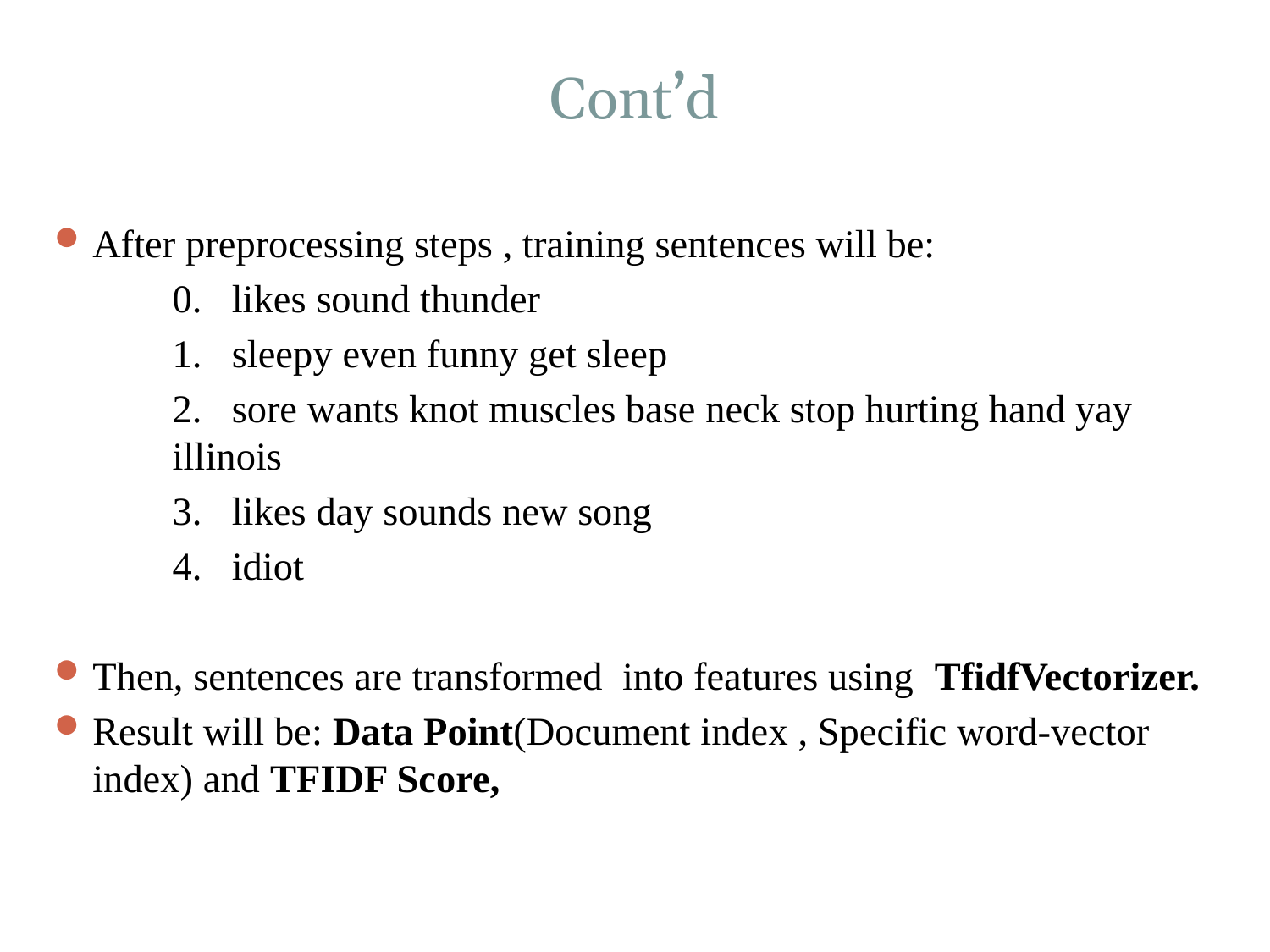

# Cont’d
17
After preprocessing steps , training sentences will be:
 	0.   likes sound thunder
	1.   sleepy even funny get sleep
	2.   sore wants knot muscles base neck stop hurting hand yay 			illinois
	3.   likes day sounds new song
	4.   idiot

Then, sentences are transformed  into features using  TfidfVectorizer.
Result will be: Data Point(Document index , Specific word-vector index) and TFIDF Score,